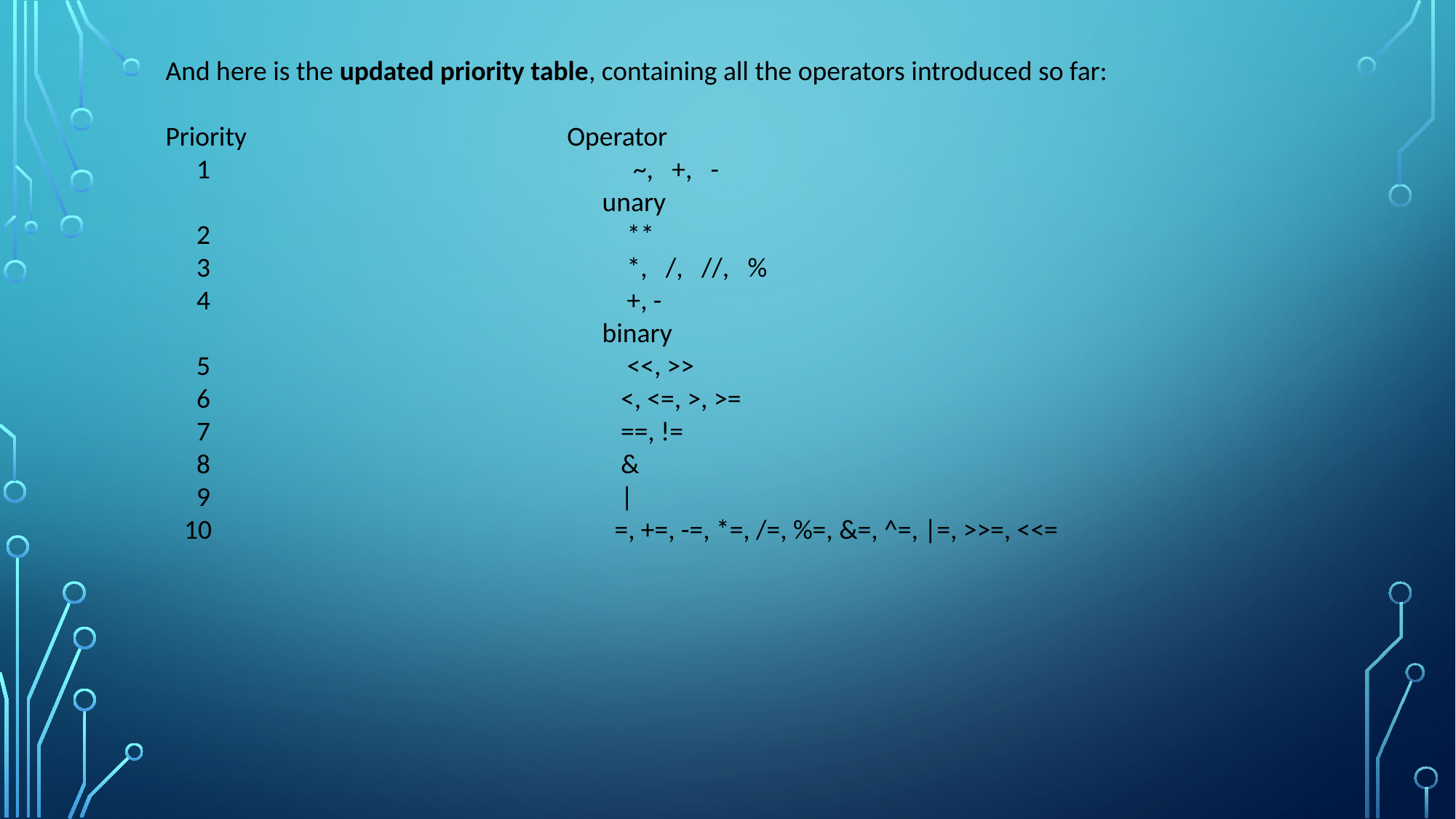

And here is the updated priority table, containing all the operators introduced so far:

Priority			            Operator
     1				     ~,   +,   -								unary
     2				    **
     3				    *,   /,   //,   %
     4				    +, -									binary
     5				    <<, >>
     6				   <, <=, >, >=
     7				   ==, !=
     8				   &
     9				   |
   10				  =, +=, -=, *=, /=, %=, &=, ^=, |=, >>=, <<=